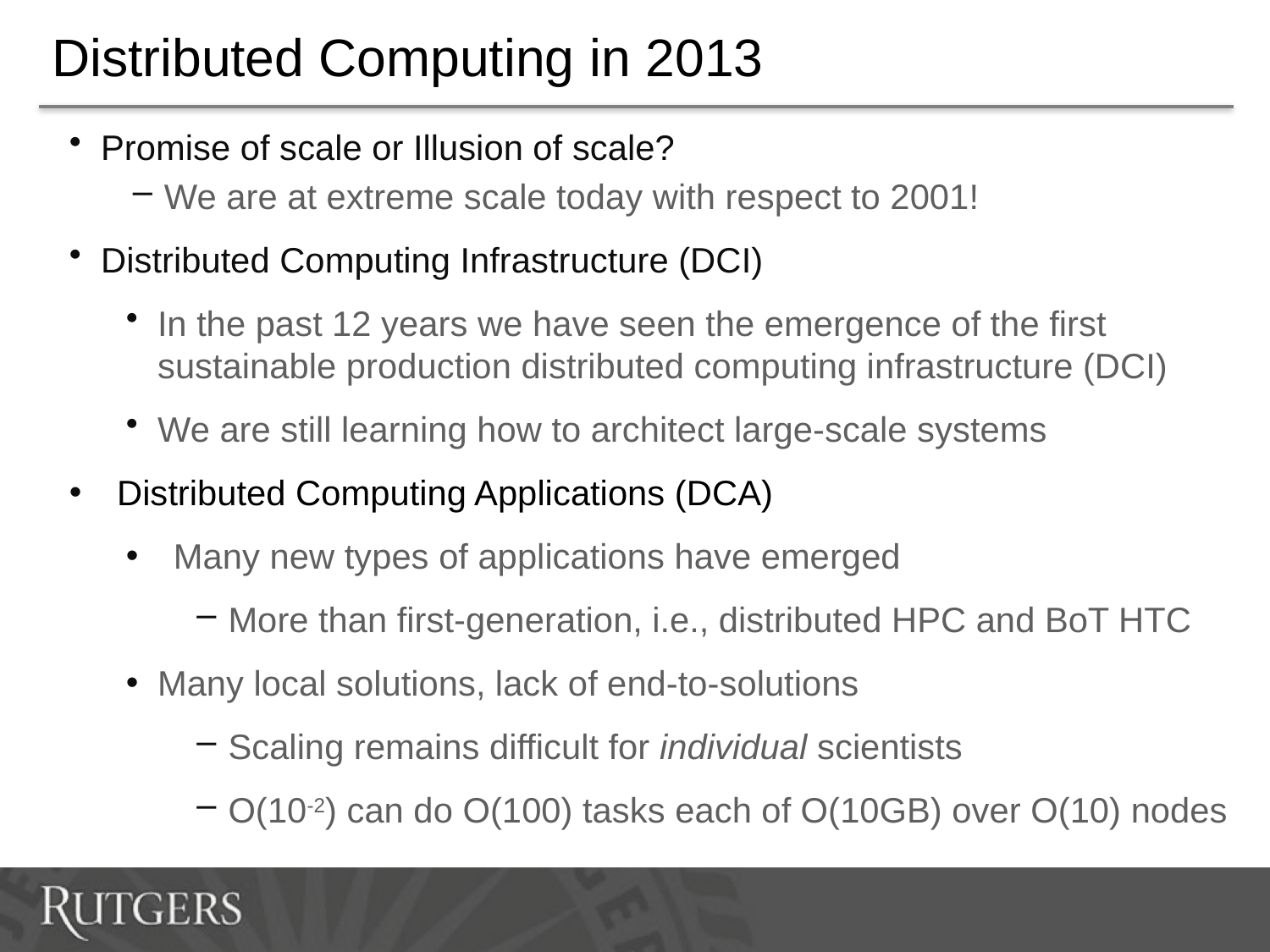

# Distributed Computing in 2013
Promise of scale or Illusion of scale?
We are at extreme scale today with respect to 2001!
Distributed Computing Infrastructure (DCI)
In the past 12 years we have seen the emergence of the first sustainable production distributed computing infrastructure (DCI)
We are still learning how to architect large-scale systems
Distributed Computing Applications (DCA)
Many new types of applications have emerged
More than first-generation, i.e., distributed HPC and BoT HTC
Many local solutions, lack of end-to-solutions
Scaling remains difficult for individual scientists
O(10-2) can do O(100) tasks each of O(10GB) over O(10) nodes